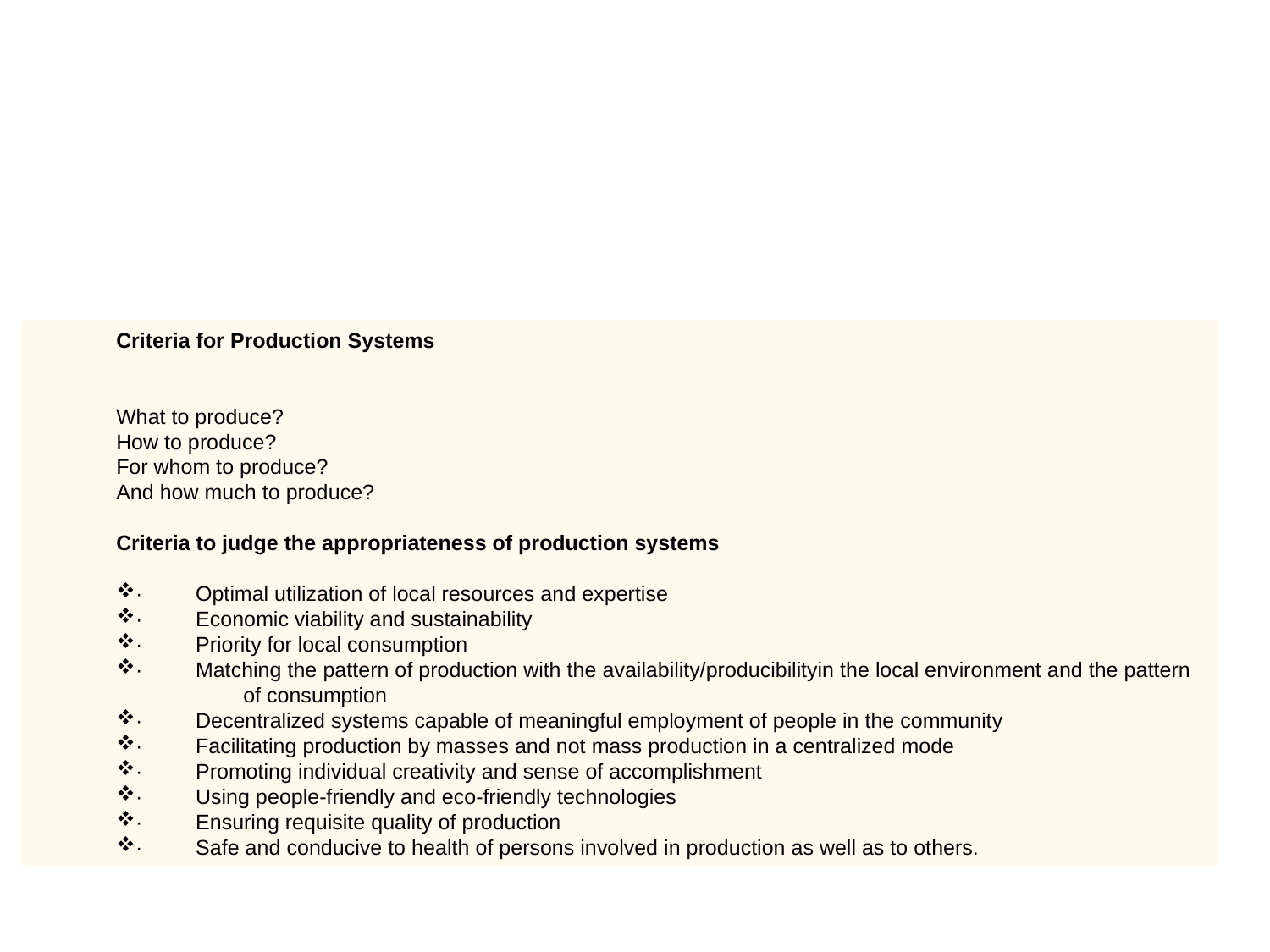

Criteria for Production Systems

What to produce?
How to produce?
For whom to produce?
And how much to produce?

Criteria to judge the appropriateness of production systems

·         Optimal utilization of local resources and expertise
·         Economic viability and sustainability
·         Priority for local consumption
·         Matching the pattern of production with the availability/producibilityin the local environment and the pattern      	of consumption
·         Decentralized systems capable of meaningful employment of people in the community
·         Facilitating production by masses and not mass production in a centralized mode
·         Promoting individual creativity and sense of accomplishment
·         Using people-friendly and eco-friendly technologies
·         Ensuring requisite quality of production
·         Safe and conducive to health of persons involved in production as well as to others.